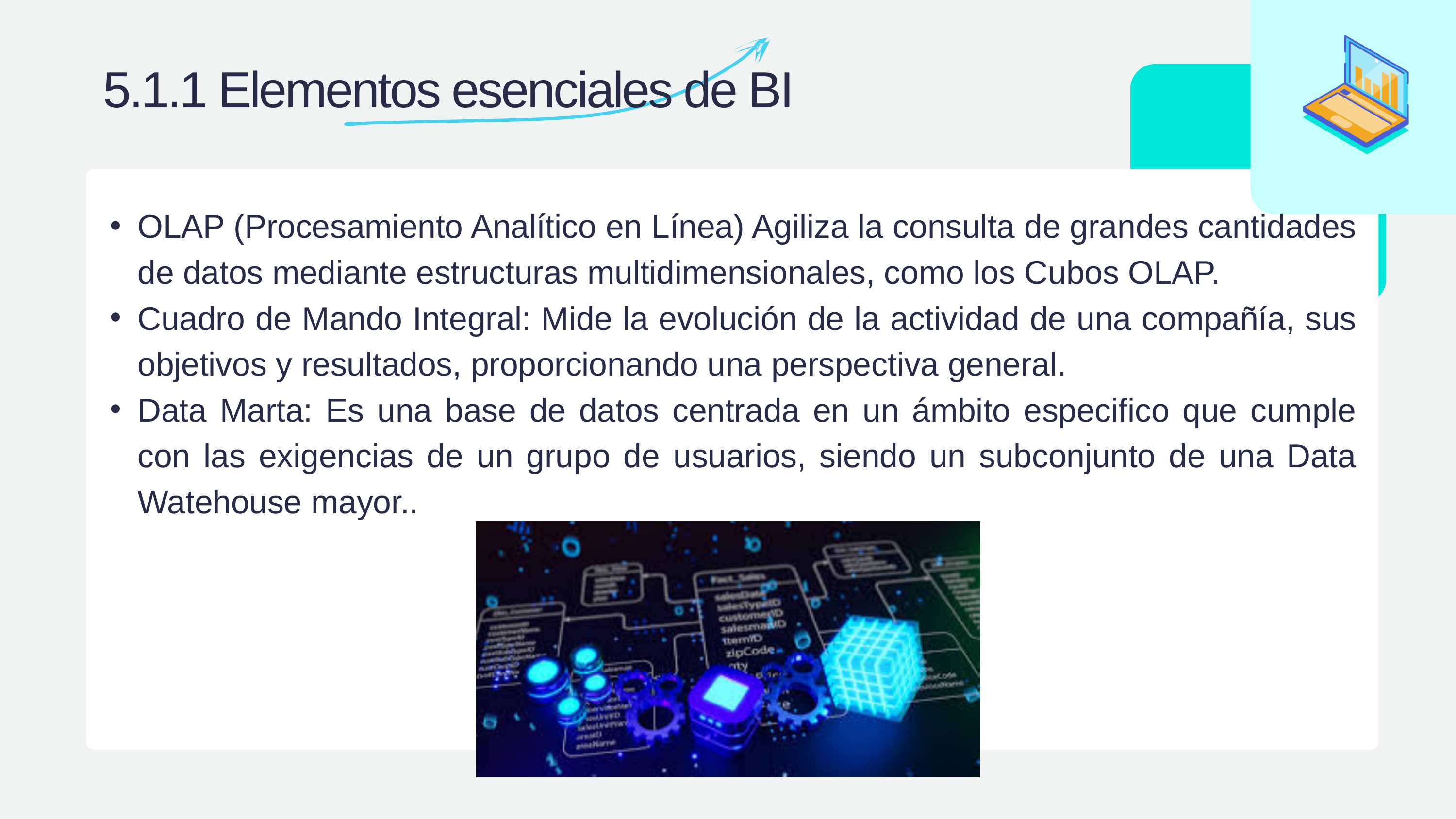

5.1.1 Elementos esenciales de BI

OLAP (Procesamiento Analítico en Línea) Agiliza la consulta de grandes cantidades de datos mediante estructuras multidimensionales, como los Cubos OLAP.
Cuadro de Mando Integral: Mide la evolución de la actividad de una compañía, sus objetivos y resultados, proporcionando una perspectiva general.
Data Marta: Es una base de datos centrada en un ámbito especifico que cumple con las exigencias de un grupo de usuarios, siendo un subconjunto de una Data Watehouse mayor..